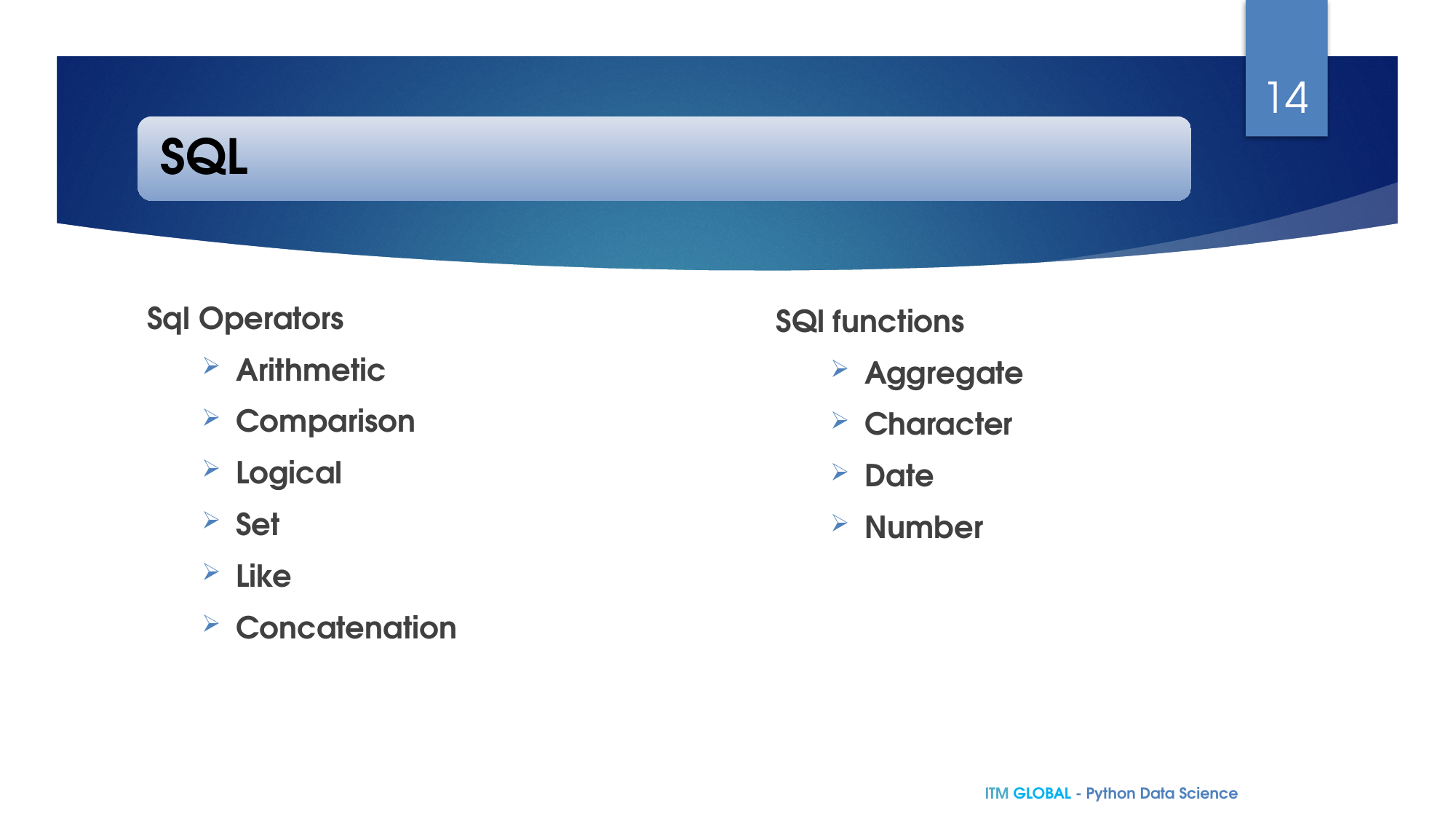

14
SQL
Sql Operators
Arithmetic
Comparison
Logical
Set
Like
Concatenation

SQl functions
Aggregate
Character
Date
Number

ITM GLOBAL - Python Data Science